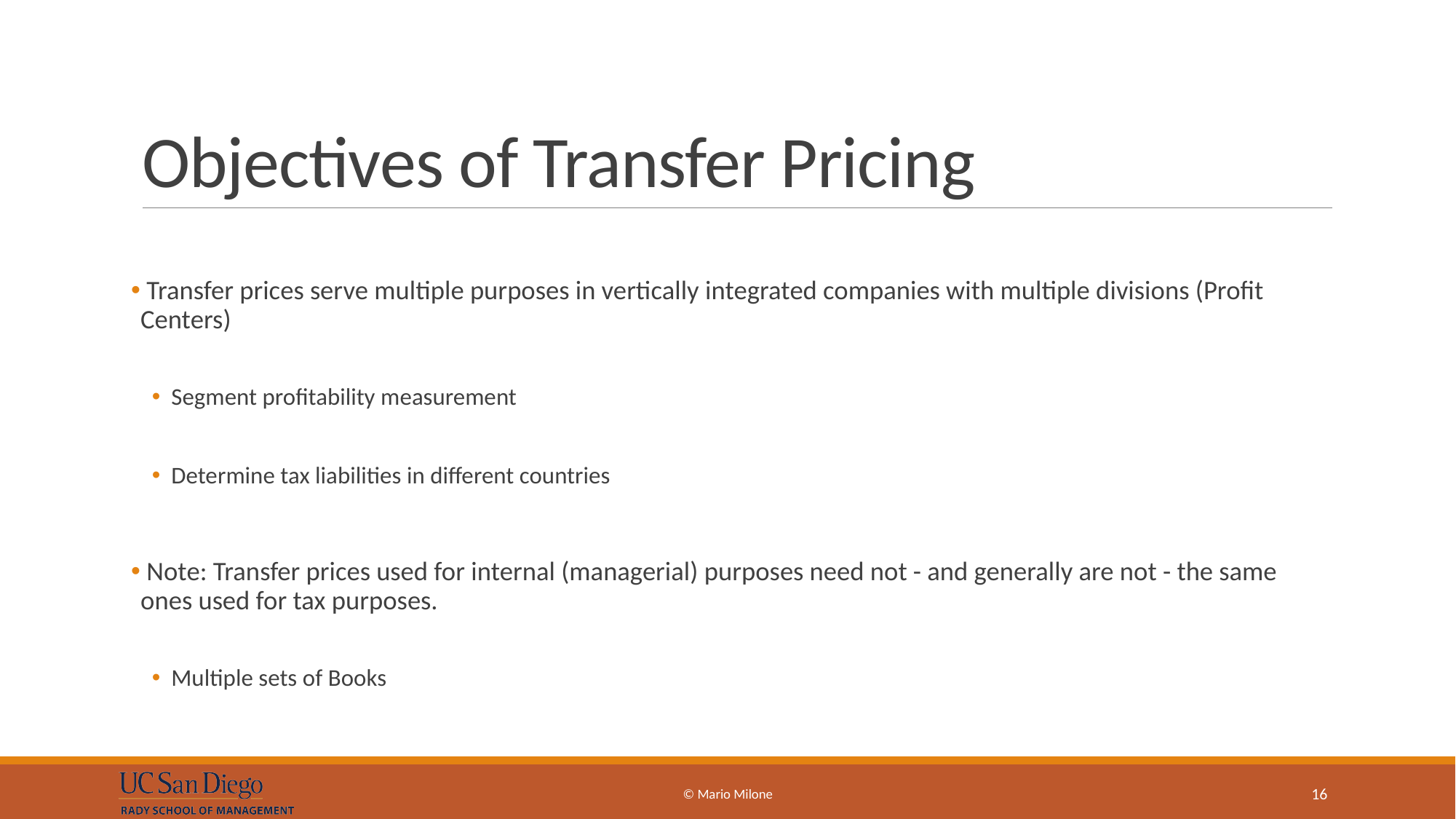

# Objectives of Transfer Pricing

 Transfer prices serve multiple purposes in vertically integrated companies with multiple divisions (Profit Centers)

Segment profitability measurement

Determine tax liabilities in different countries

 Note: Transfer prices used for internal (managerial) purposes need not - and generally are not - the same ones used for tax purposes.

Multiple sets of Books
© Mario Milone
16